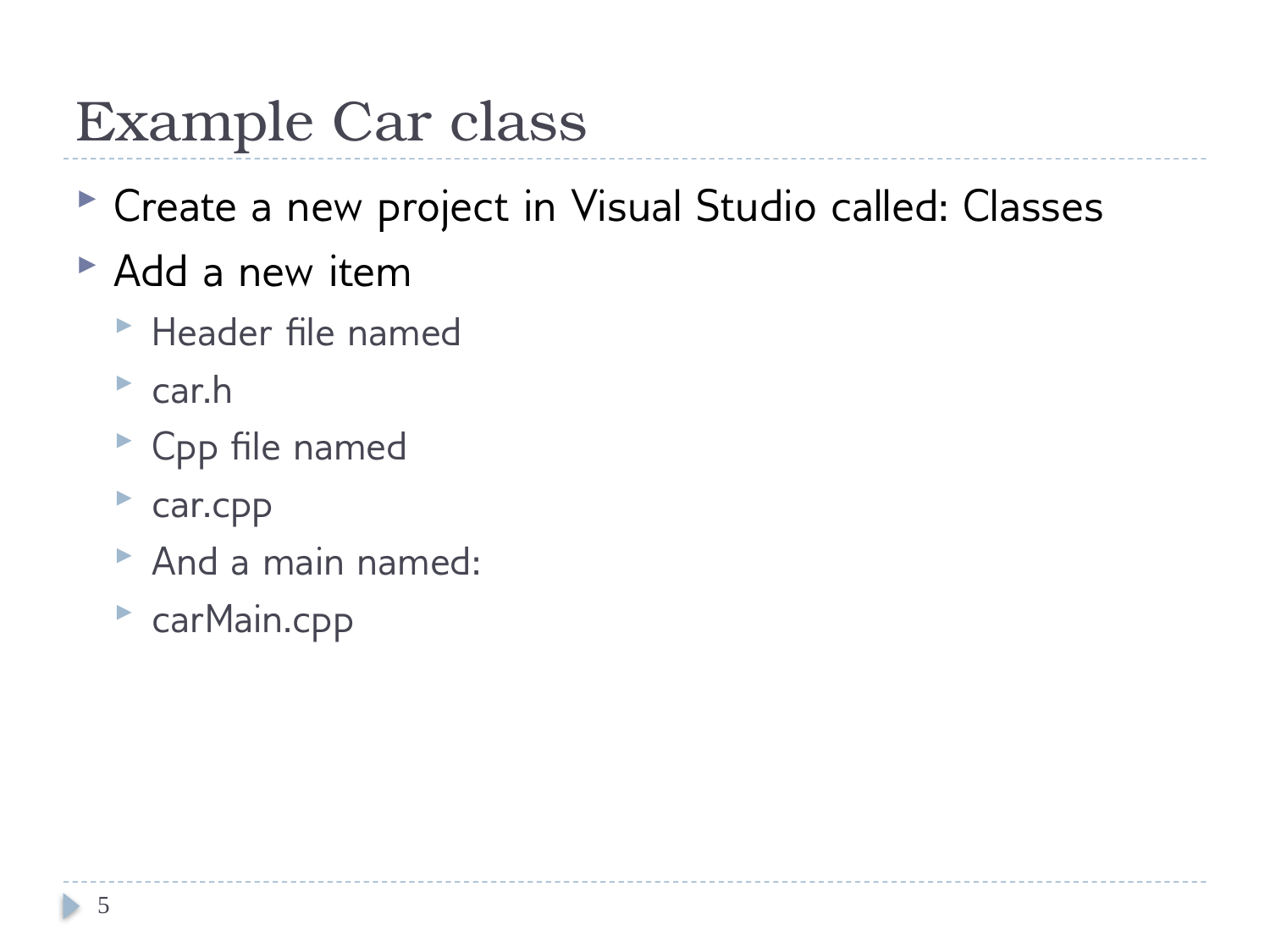

# Example Car class
Create a new project in Visual Studio called: Classes
Add a new item
Header file named
car.h
Cpp file named
car.cpp
And a main named:
carMain.cpp
5